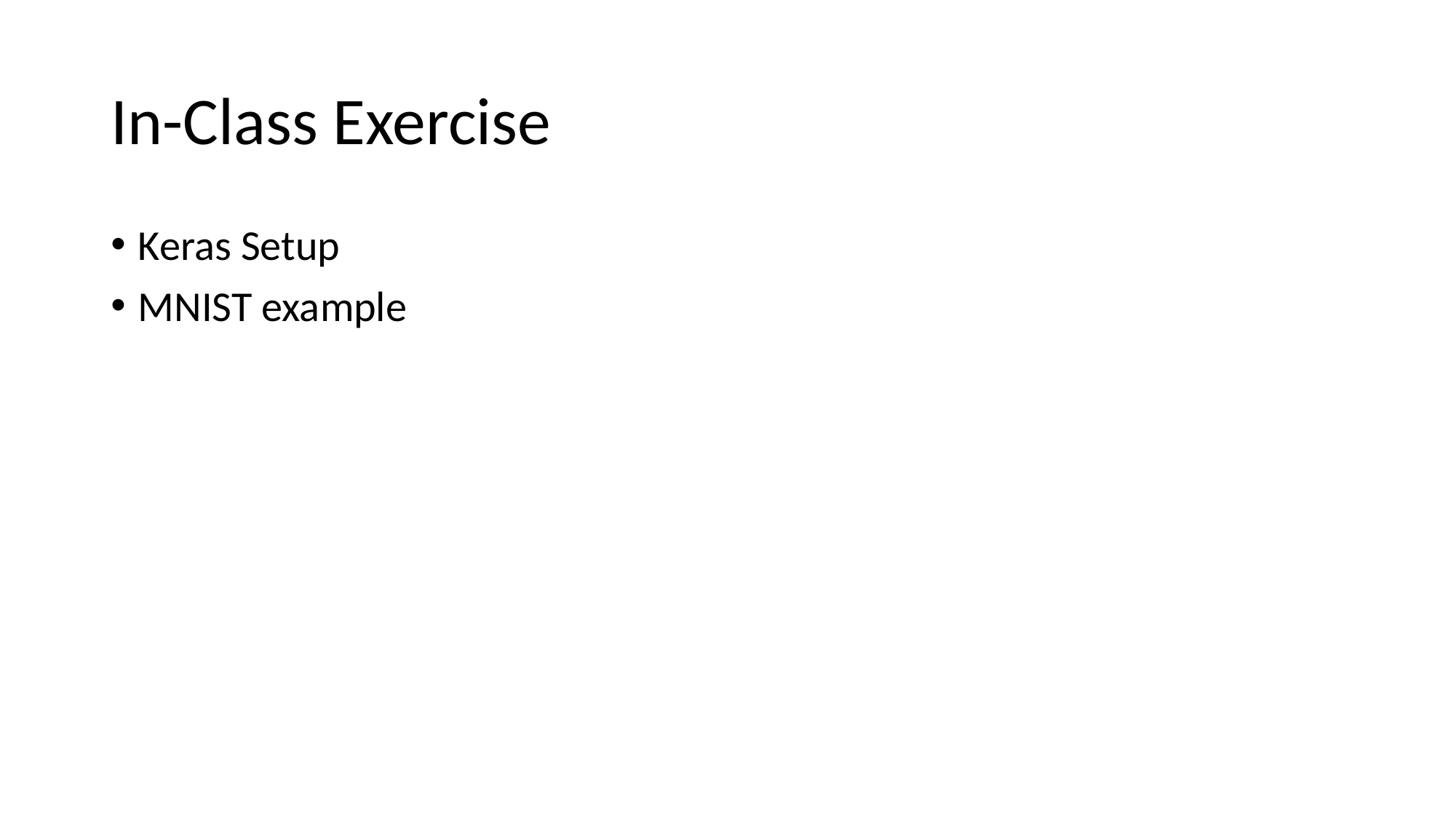

# In-Class Exercise
Keras Setup
MNIST example